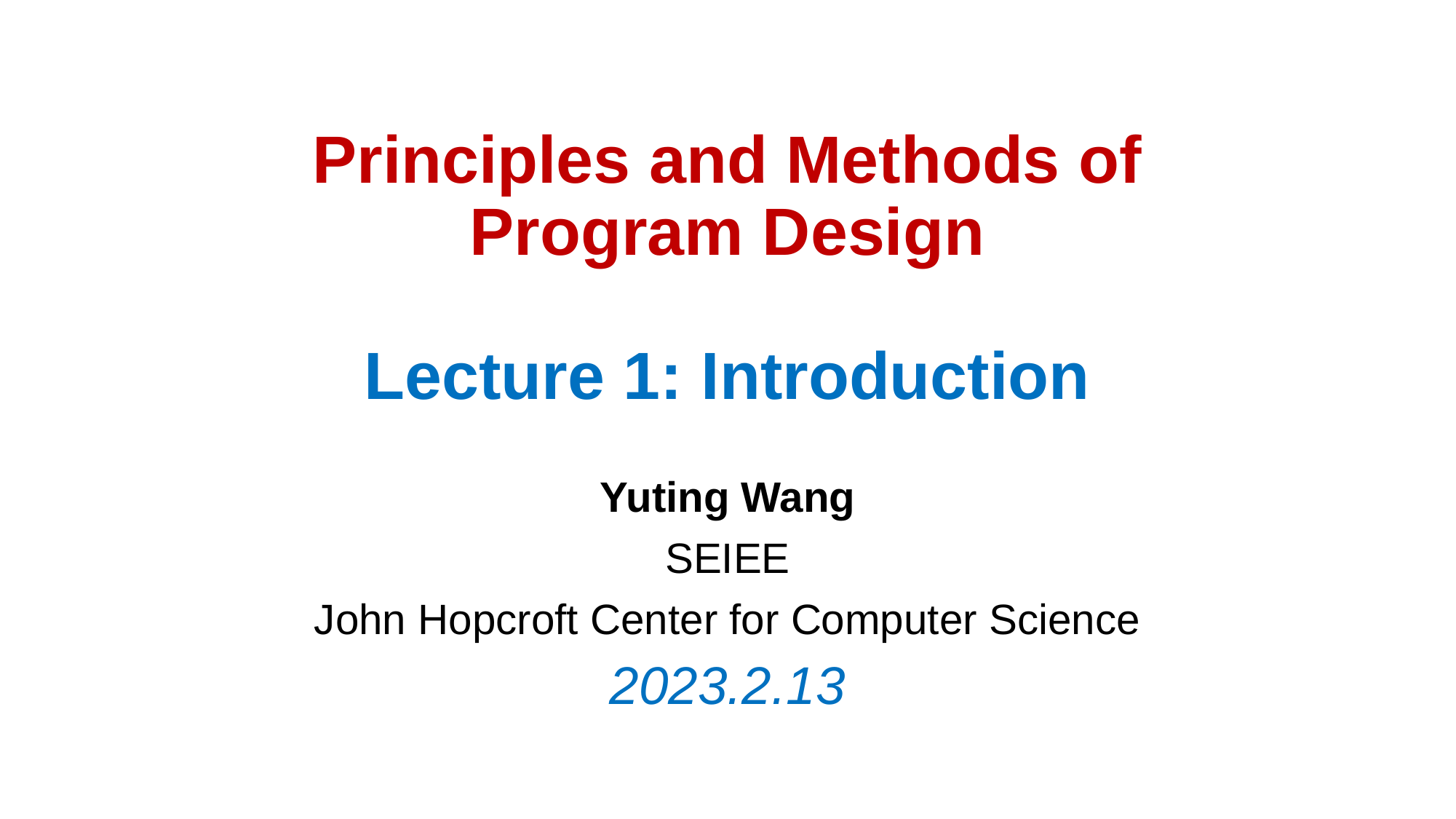

# Principles and Methods of Program Design Lecture 1: Introduction
Yuting Wang
SEIEE
John Hopcroft Center for Computer Science
2023.2.13